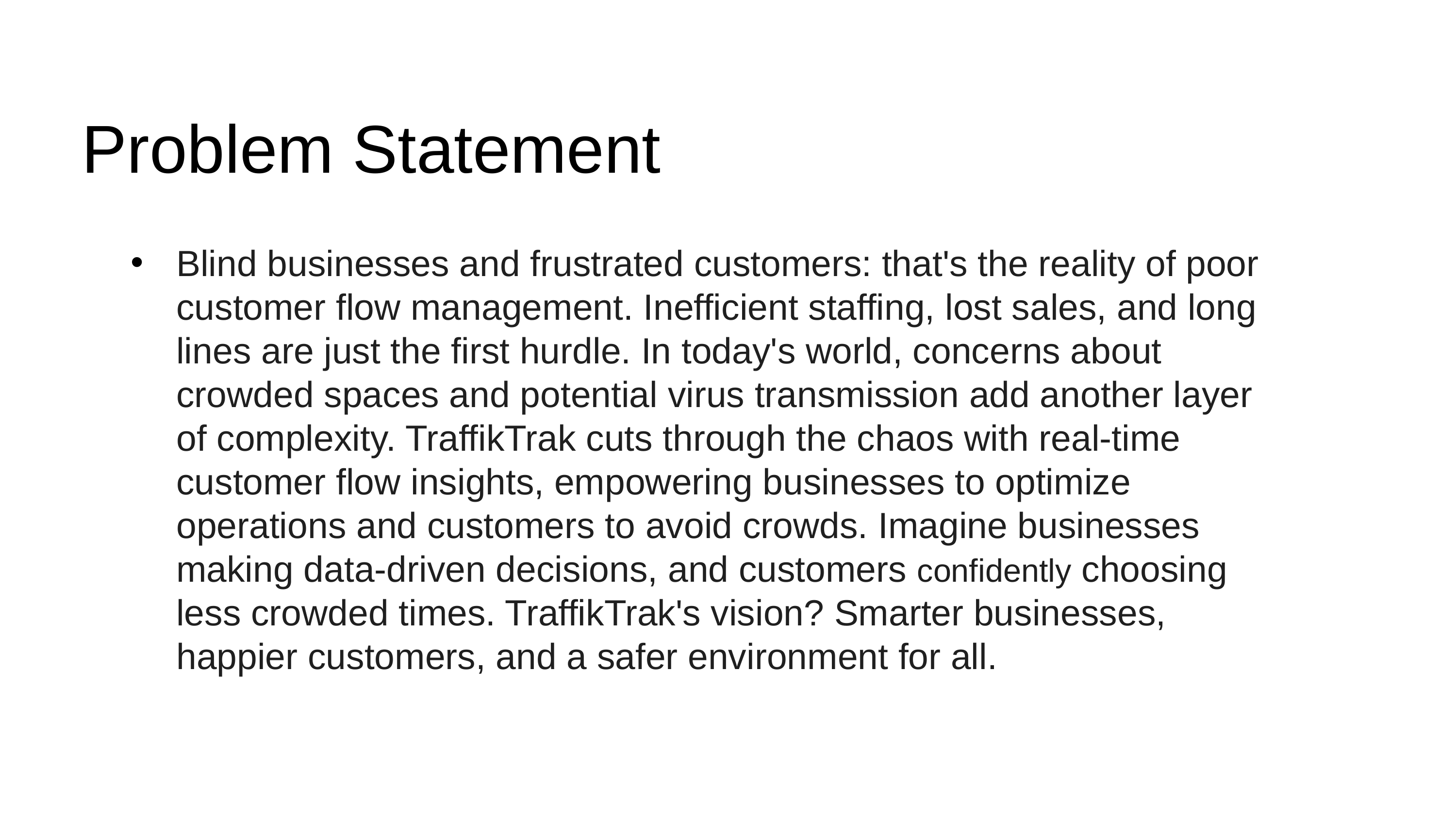

Problem Statement
Blind businesses and frustrated customers: that's the reality of poor customer flow management. Inefficient staffing, lost sales, and long lines are just the first hurdle. In today's world, concerns about crowded spaces and potential virus transmission add another layer of complexity. TraffikTrak cuts through the chaos with real-time customer flow insights, empowering businesses to optimize operations and customers to avoid crowds. Imagine businesses making data-driven decisions, and customers confidently choosing less crowded times. TraffikTrak's vision? Smarter businesses, happier customers, and a safer environment for all.